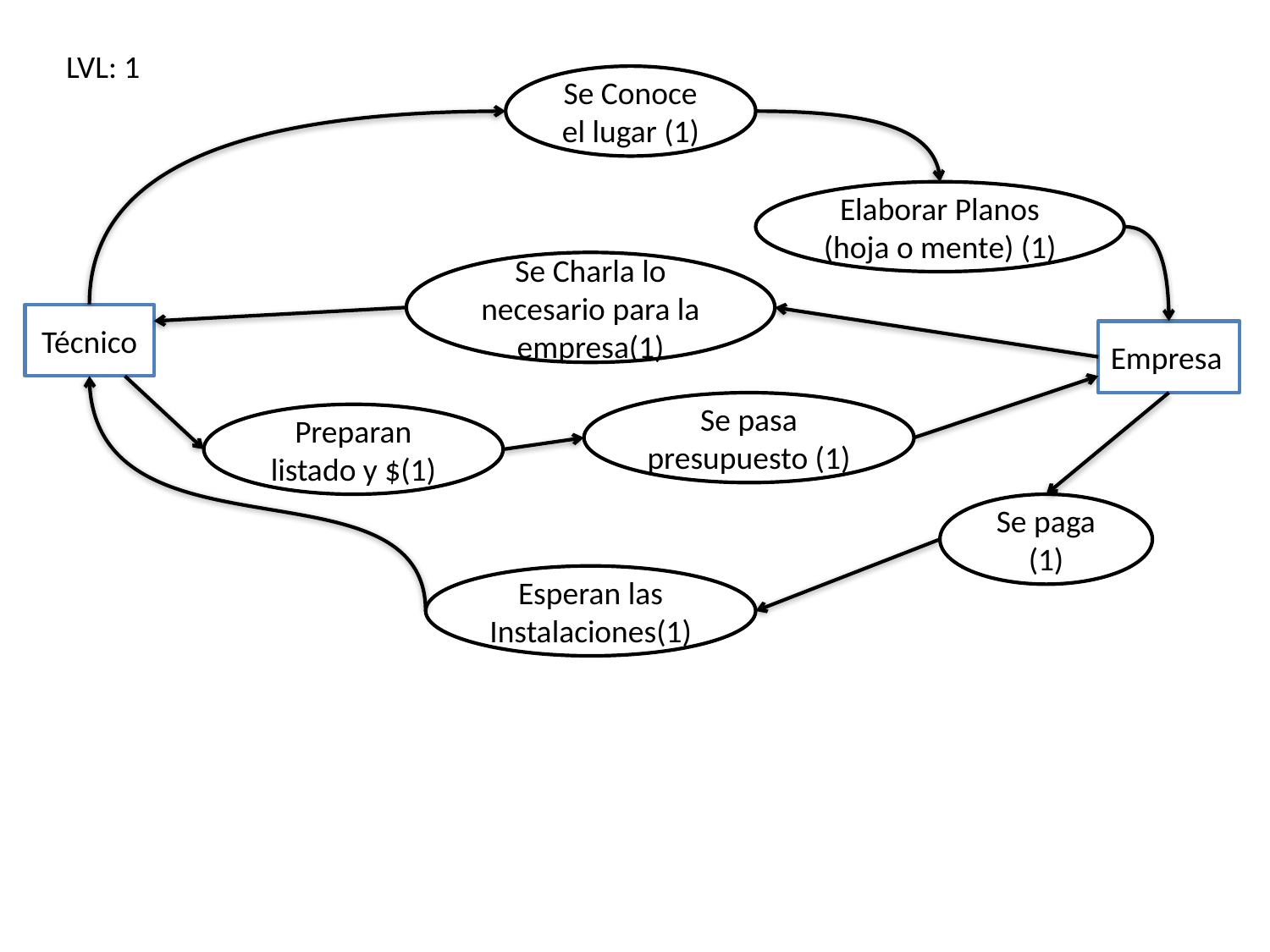

LVL: 1
Se Conoce el lugar (1)
Elaborar Planos (hoja o mente) (1)
Se Charla lo necesario para la empresa(1)
Técnico
Empresa
Se pasa presupuesto (1)
Preparan listado y $(1)
Se paga (1)
Esperan las Instalaciones(1)